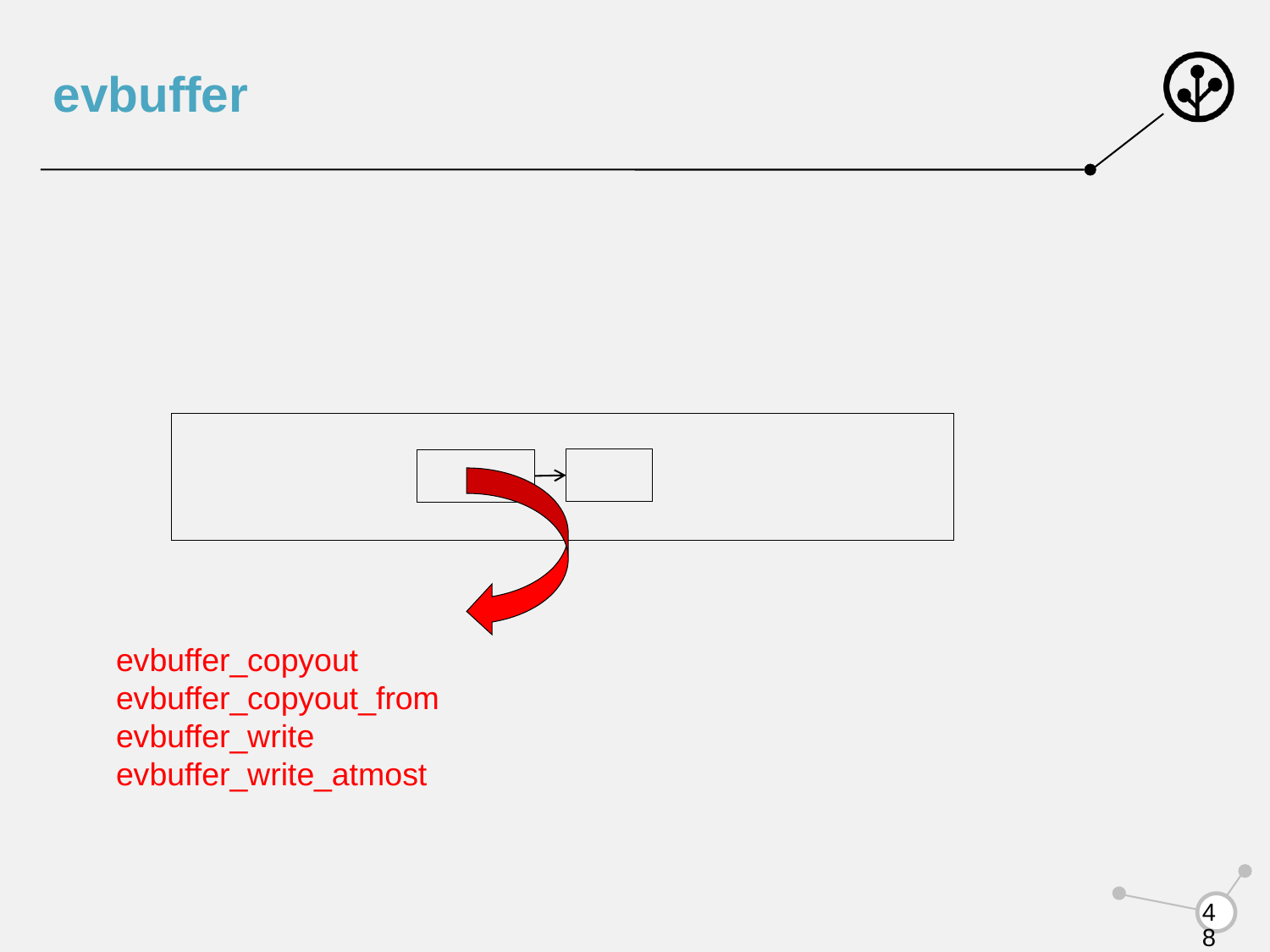

# evbuffer

evbuffer_copyout
evbuffer_copyout_from
evbuffer_write
evbuffer_write_atmost
48